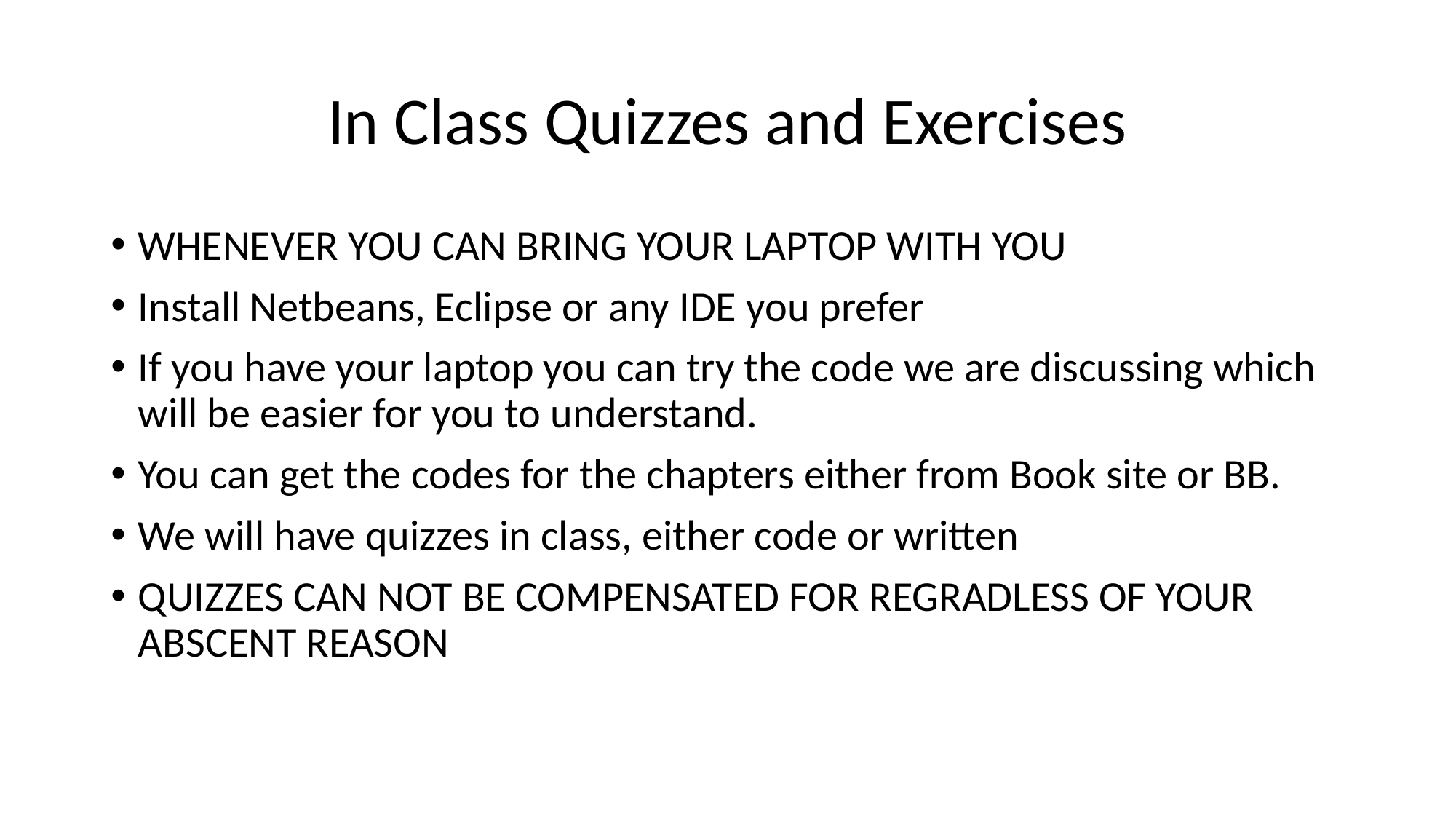

# In Class Quizzes and Exercises
WHENEVER YOU CAN BRING YOUR LAPTOP WITH YOU
Install Netbeans, Eclipse or any IDE you prefer
If you have your laptop you can try the code we are discussing which will be easier for you to understand.
You can get the codes for the chapters either from Book site or BB.
We will have quizzes in class, either code or written
QUIZZES CAN NOT BE COMPENSATED FOR REGRADLESS OF YOUR ABSCENT REASON